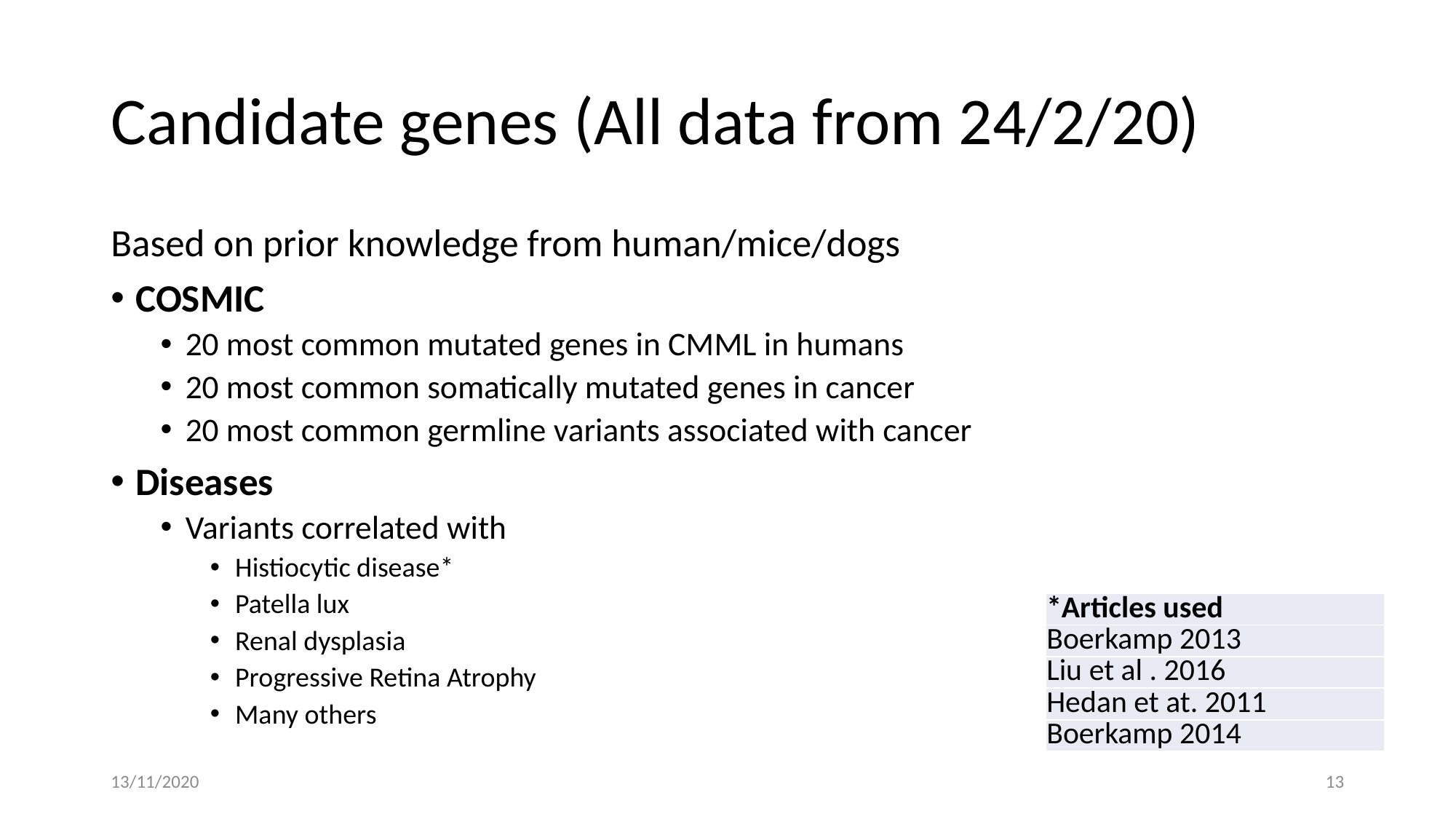

# Candidate genes (All data from 24/2/20)
Based on prior knowledge from human/mice/dogs
COSMIC
20 most common mutated genes in CMML in humans
20 most common somatically mutated genes in cancer
20 most common germline variants associated with cancer
Diseases
Variants correlated with
Histiocytic disease*
Patella lux
Renal dysplasia
Progressive Retina Atrophy
Many others

| \*Articles used |
| --- |
| Boerkamp 2013 |
| Liu et al . 2016 |
| Hedan et at. 2011 |
| Boerkamp 2014 |
13/11/2020
13